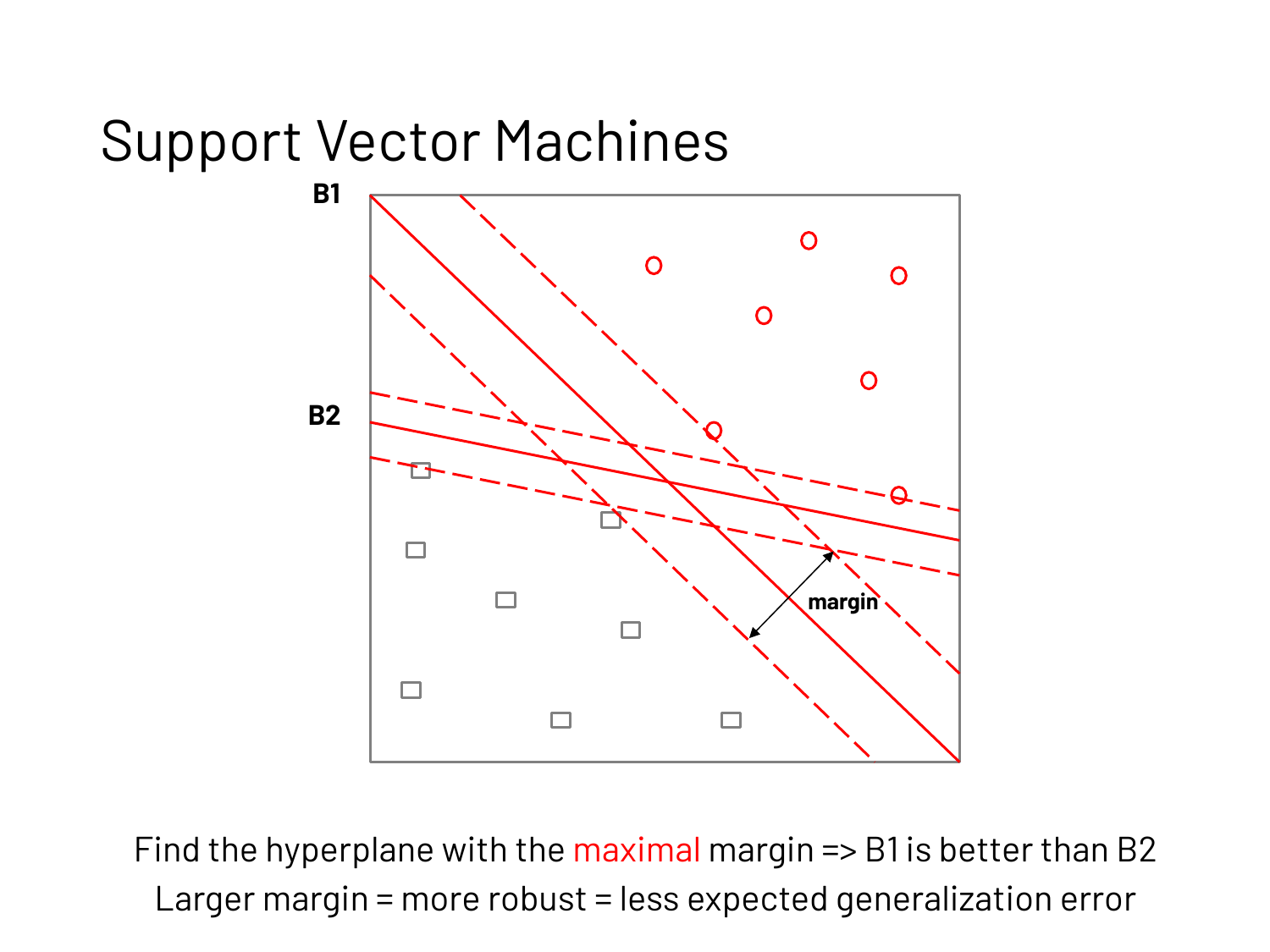

# Support Vector Machines
B1

B2

margin
Find the hyperplane with the maximal margin => B1 is better than B2
Larger margin = more robust = less expected generalization error